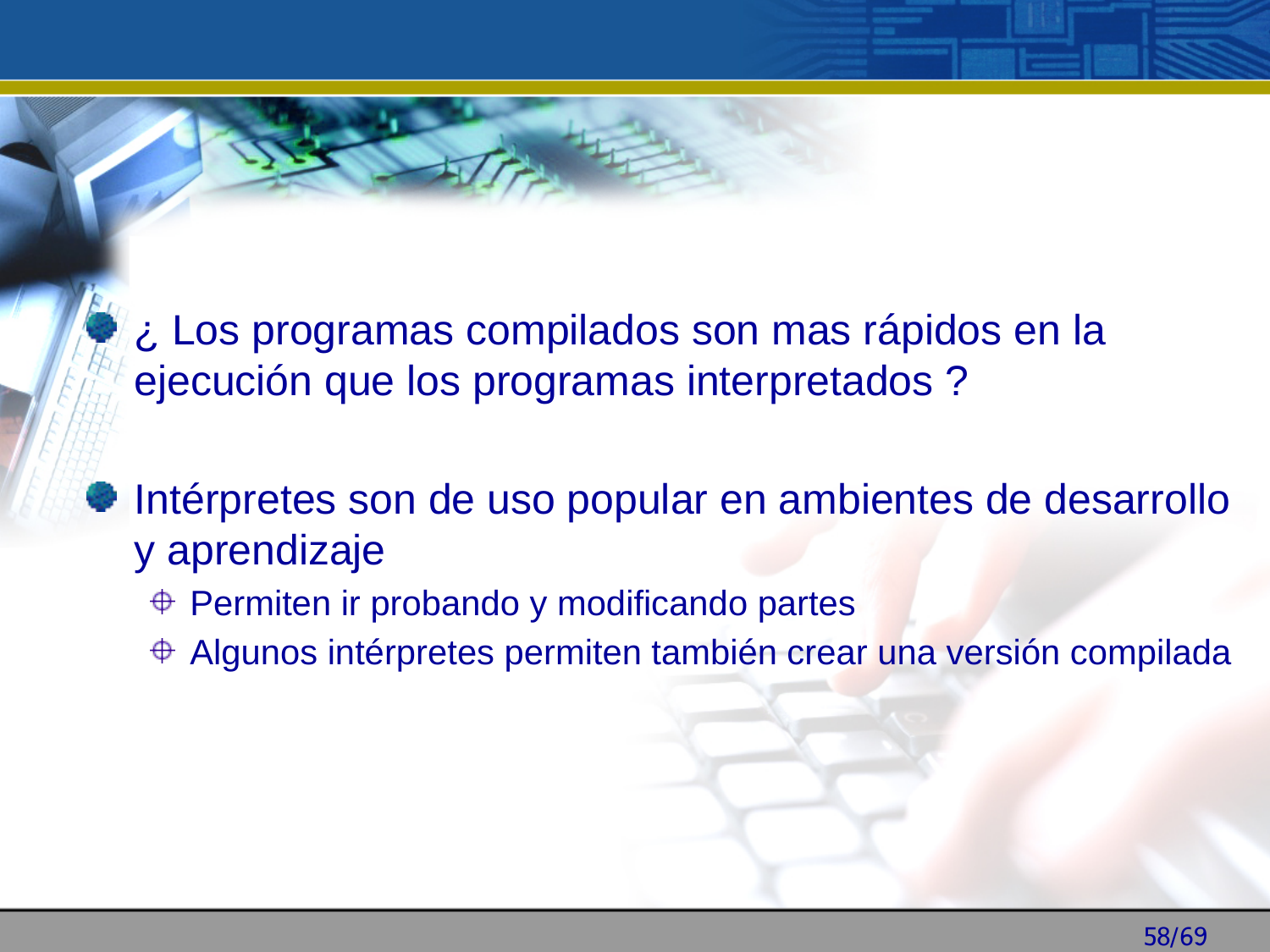

¿ Los programas compilados son mas rápidos en la ejecución que los programas interpretados ?

Intérpretes son de uso popular en ambientes de desarrollo y aprendizaje
Permiten ir probando y modificando partes
Algunos intérpretes permiten también crear una versión compilada